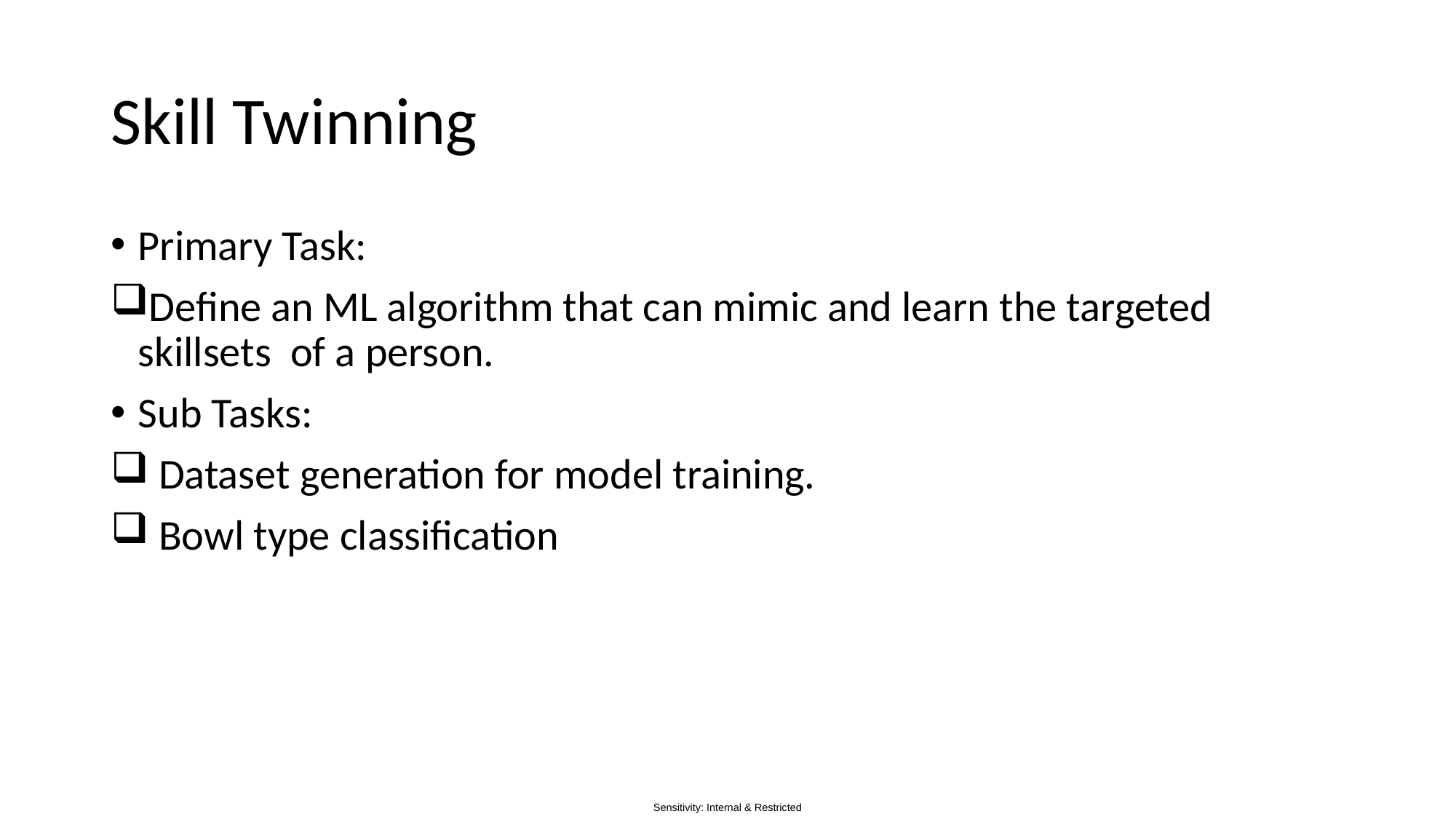

# Skill Twinning
Primary Task:
Define an ML algorithm that can mimic and learn the targeted skillsets  of a person.
Sub Tasks:
 Dataset generation for model training.
 Bowl type classification